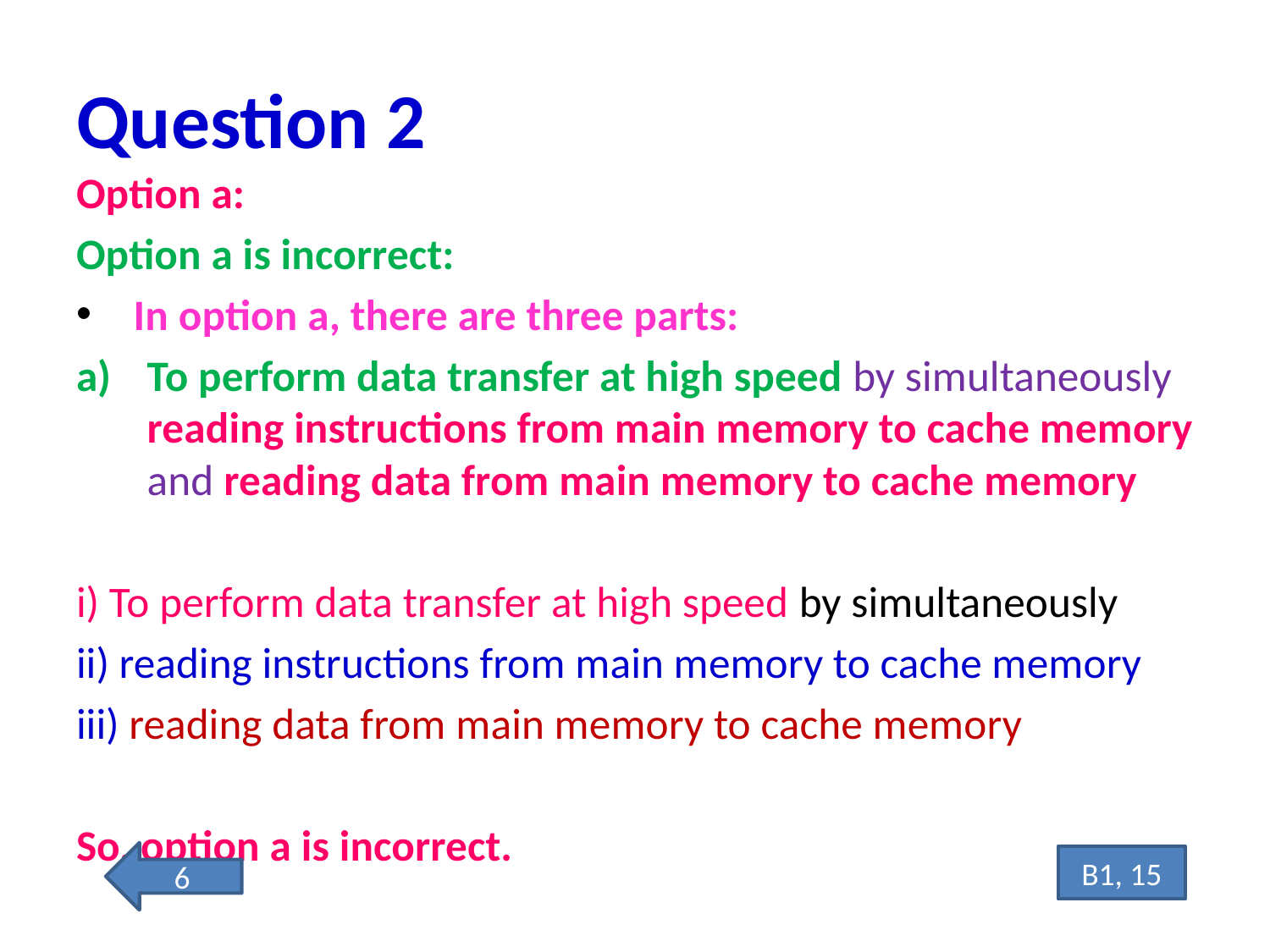

# Question 2
Option a:
Option a is incorrect:
 In option a, there are three parts:
To perform data transfer at high speed by simultaneously reading instructions from main memory to cache memory and reading data from main memory to cache memory

i) To perform data transfer at high speed by simultaneously
ii) reading instructions from main memory to cache memory
iii) reading data from main memory to cache memory

So, option a is incorrect.

6
B1, 15